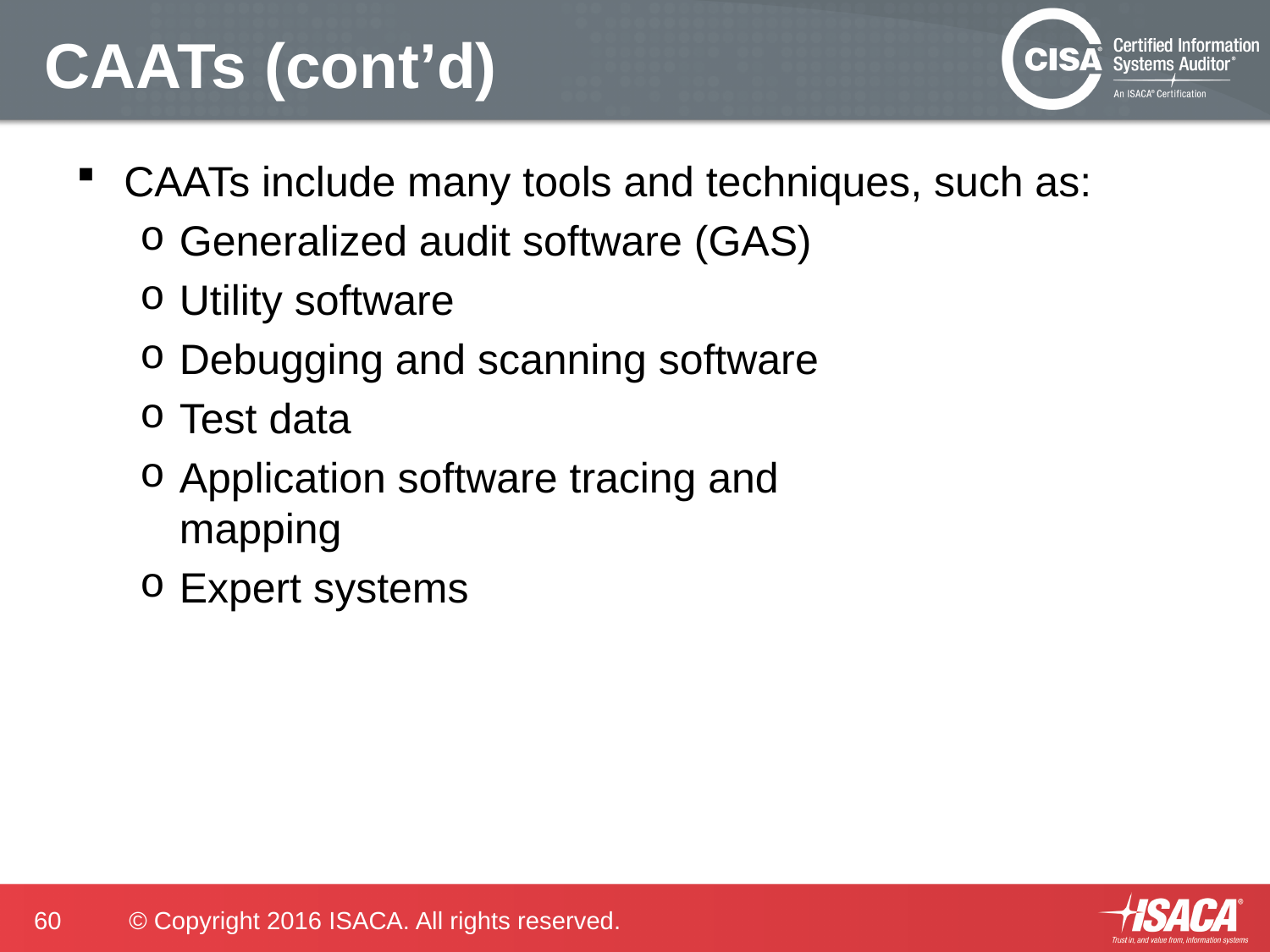

# CAATs (cont’d)
CAATs include many tools and techniques, such as:
Generalized audit software (GAS)
Utility software
Debugging and scanning software
Test data
Application software tracing and
mapping
Expert systems